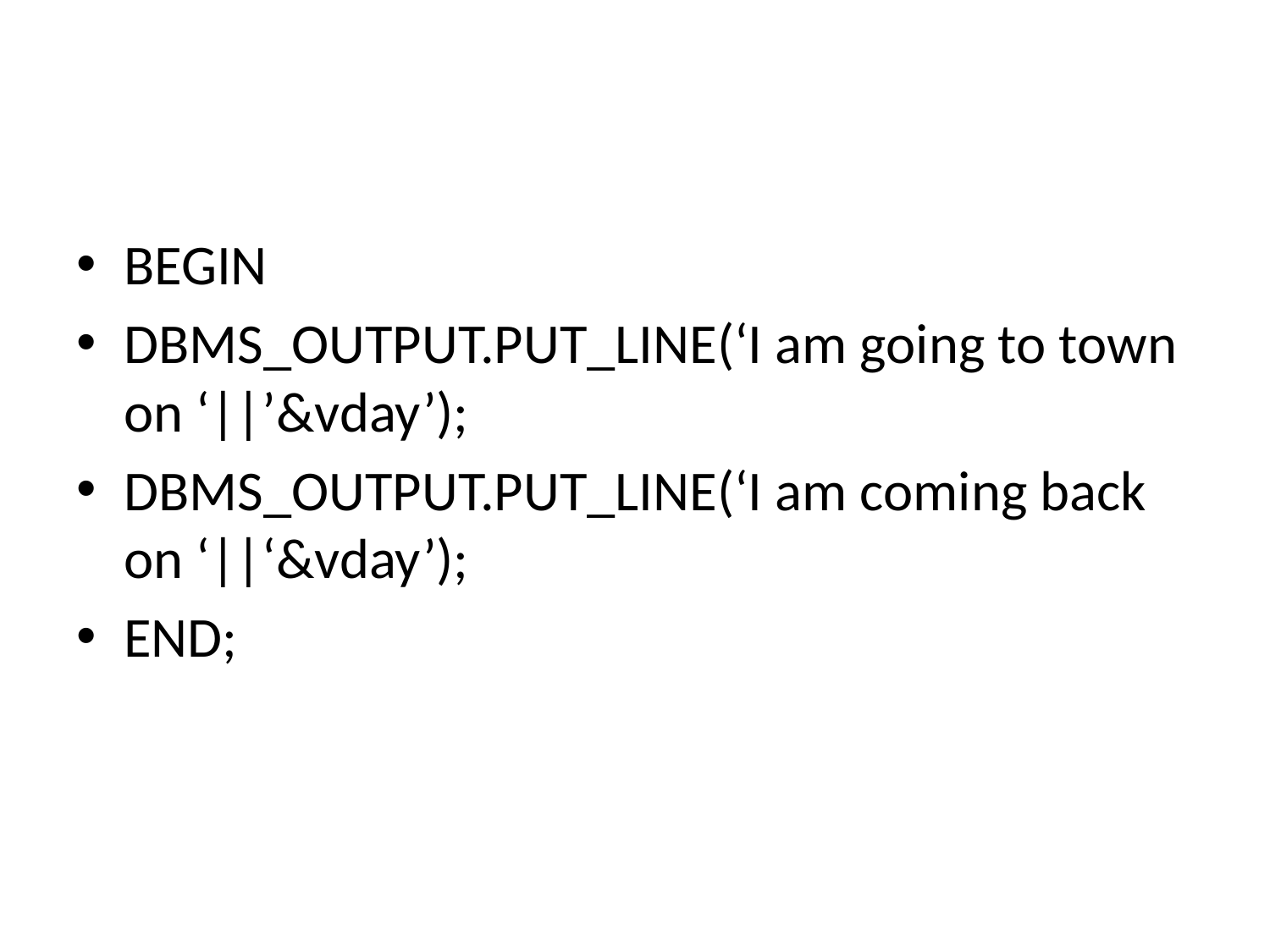

#
BEGIN
DBMS_OUTPUT.PUT_LINE(‘I am going to town on ‘||’&vday’);
DBMS_OUTPUT.PUT_LINE(‘I am coming back on ‘||‘&vday’);
END;